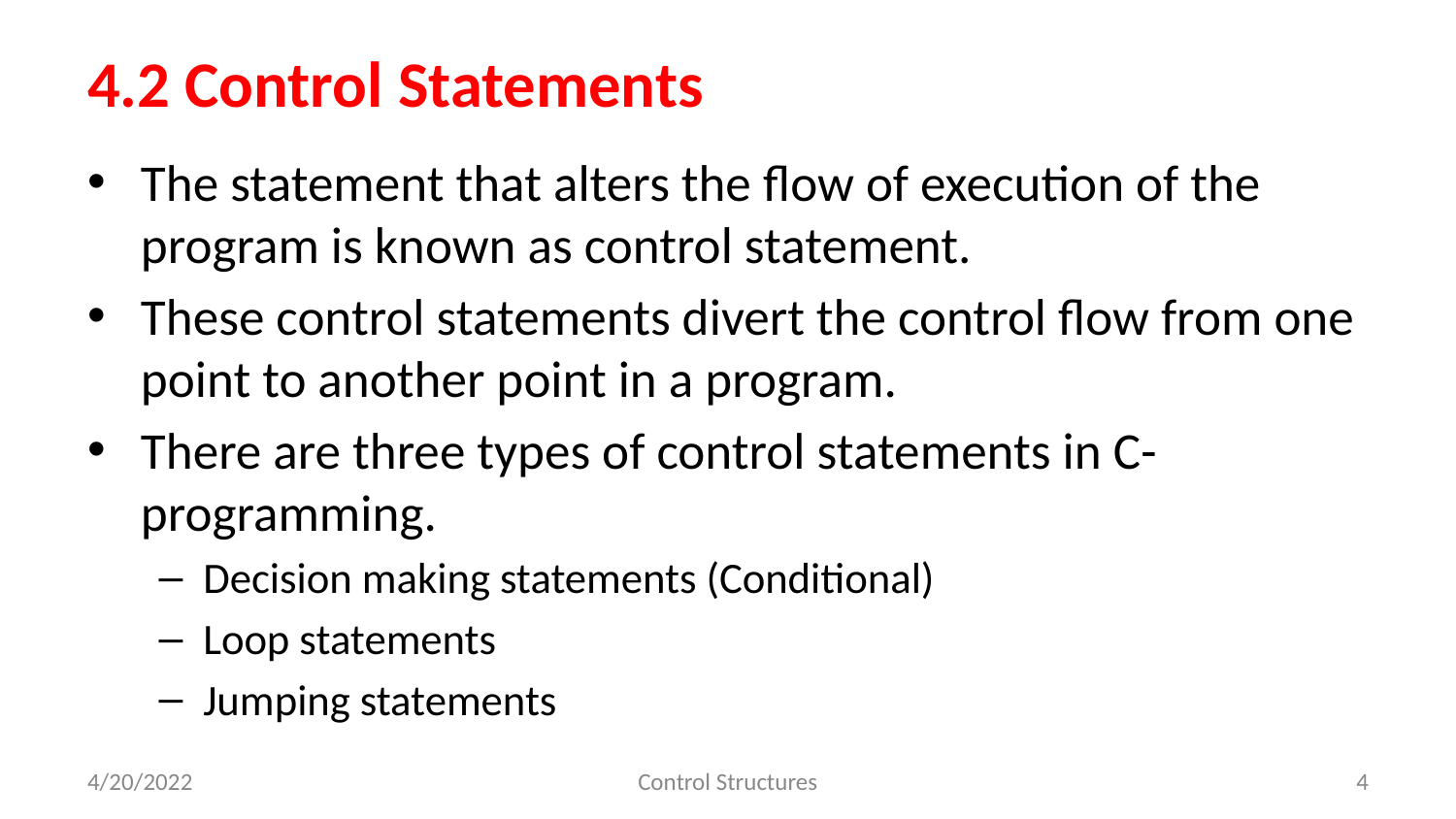

# 4.2 Control Statements
The statement that alters the flow of execution of the program is known as control statement.
These control statements divert the control flow from one point to another point in a program.
There are three types of control statements in C-programming.
Decision making statements (Conditional)
Loop statements
Jumping statements

4/20/2022
Control Structures
4